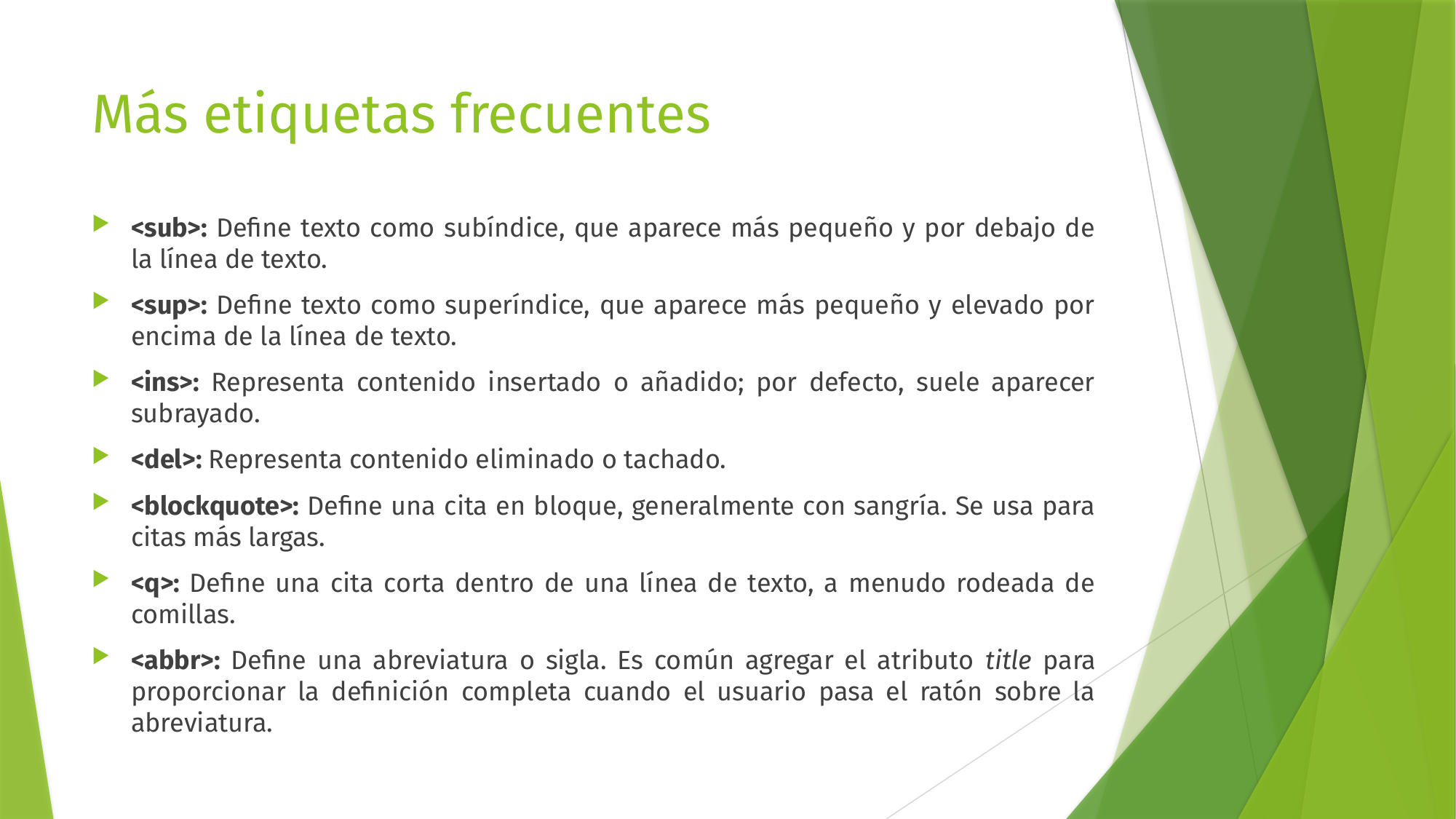

# Más etiquetas frecuentes
<sub>: Define texto como subíndice, que aparece más pequeño y por debajo de la línea de texto.
<sup>: Define texto como superíndice, que aparece más pequeño y elevado por encima de la línea de texto.
<ins>: Representa contenido insertado o añadido; por defecto, suele aparecer subrayado.
<del>: Representa contenido eliminado o tachado.
<blockquote>: Define una cita en bloque, generalmente con sangría. Se usa para citas más largas.
<q>: Define una cita corta dentro de una línea de texto, a menudo rodeada de comillas.
<abbr>: Define una abreviatura o sigla. Es común agregar el atributo title para proporcionar la definición completa cuando el usuario pasa el ratón sobre la abreviatura.